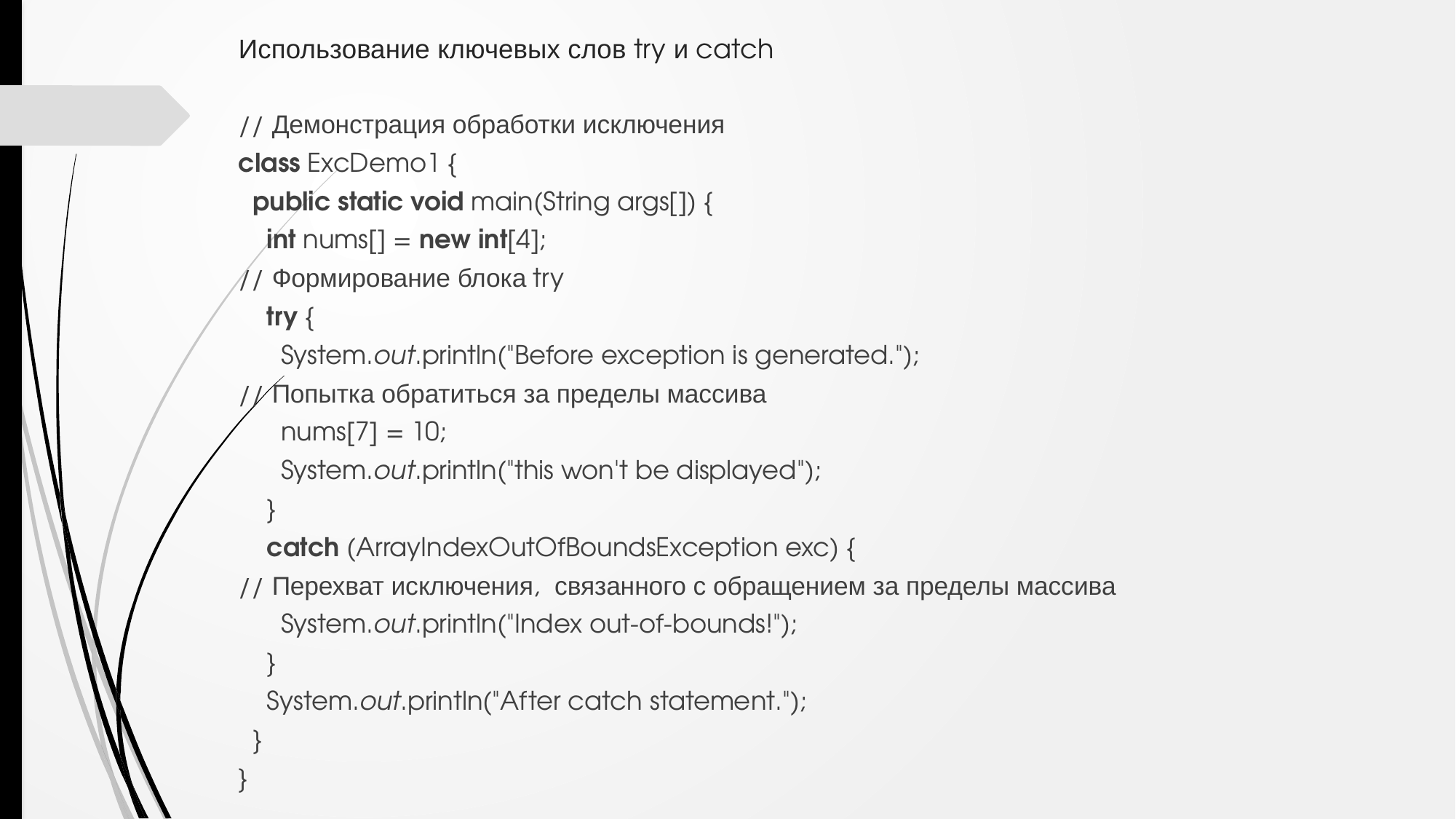

# Использование ключевых слов try и catch
// Демонстрация обработки исключения
class ExcDemo1 {
  public static void main(String args[]) {
    int nums[] = new int[4];
// Формирование блока try
    try {
      System.out.println("Before exception is generated.");
// Попытка обратиться за пределы массива
      nums[7] = 10;
      System.out.println("this won't be displayed");
    }
    catch (ArrayIndexOutOfBoundsException exc) {
// Перехват исключения,  связанного с обращением за пределы массива
      System.out.println("Index out-of-bounds!");
    }
    System.out.println("After catch statement.");
  }
}